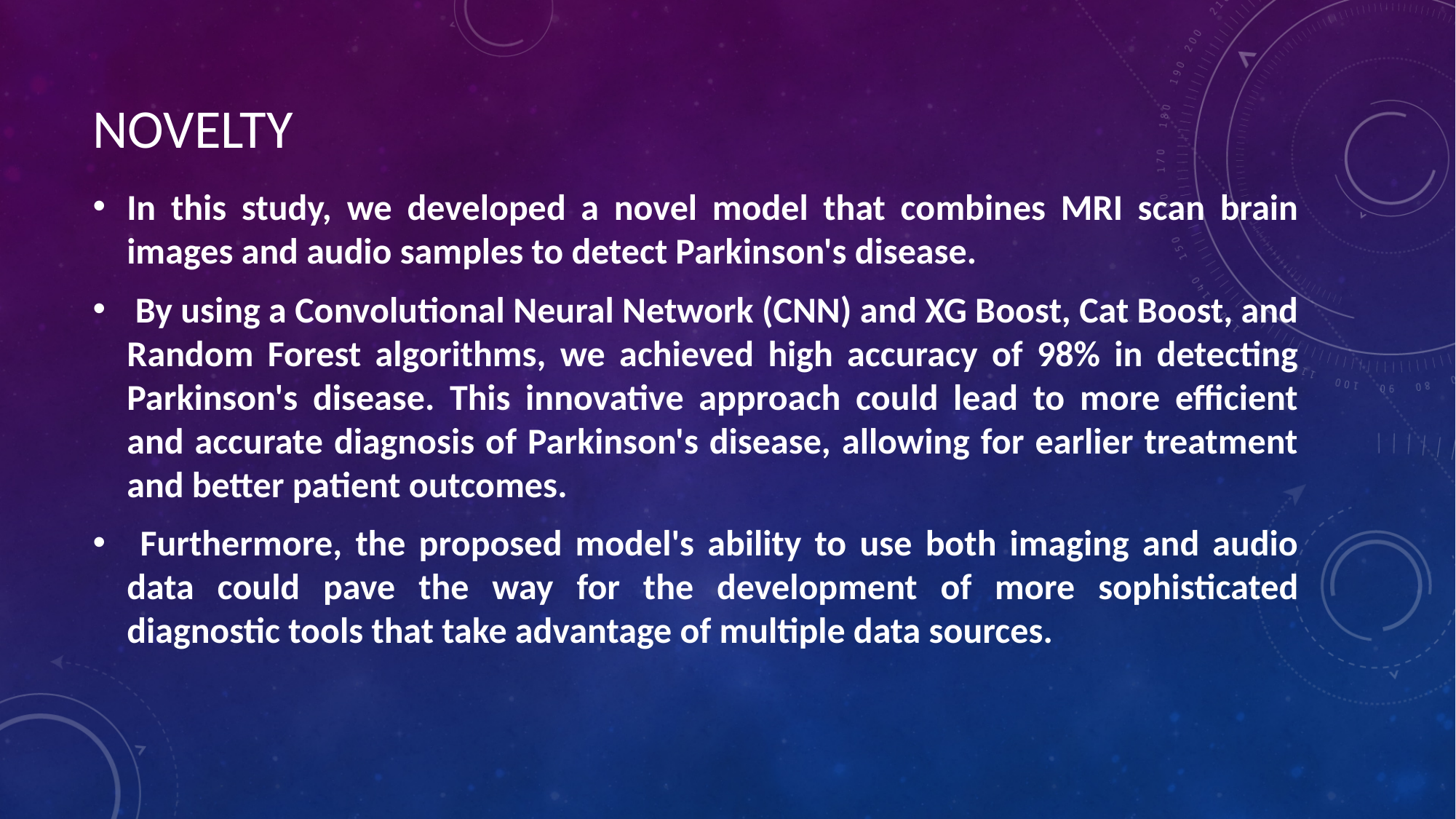

# NOVELTY
In this study, we developed a novel model that combines MRI scan brain images and audio samples to detect Parkinson's disease.
 By using a Convolutional Neural Network (CNN) and XG Boost, Cat Boost, and Random Forest algorithms, we achieved high accuracy of 98% in detecting Parkinson's disease. This innovative approach could lead to more efficient and accurate diagnosis of Parkinson's disease, allowing for earlier treatment and better patient outcomes.
 Furthermore, the proposed model's ability to use both imaging and audio data could pave the way for the development of more sophisticated diagnostic tools that take advantage of multiple data sources.